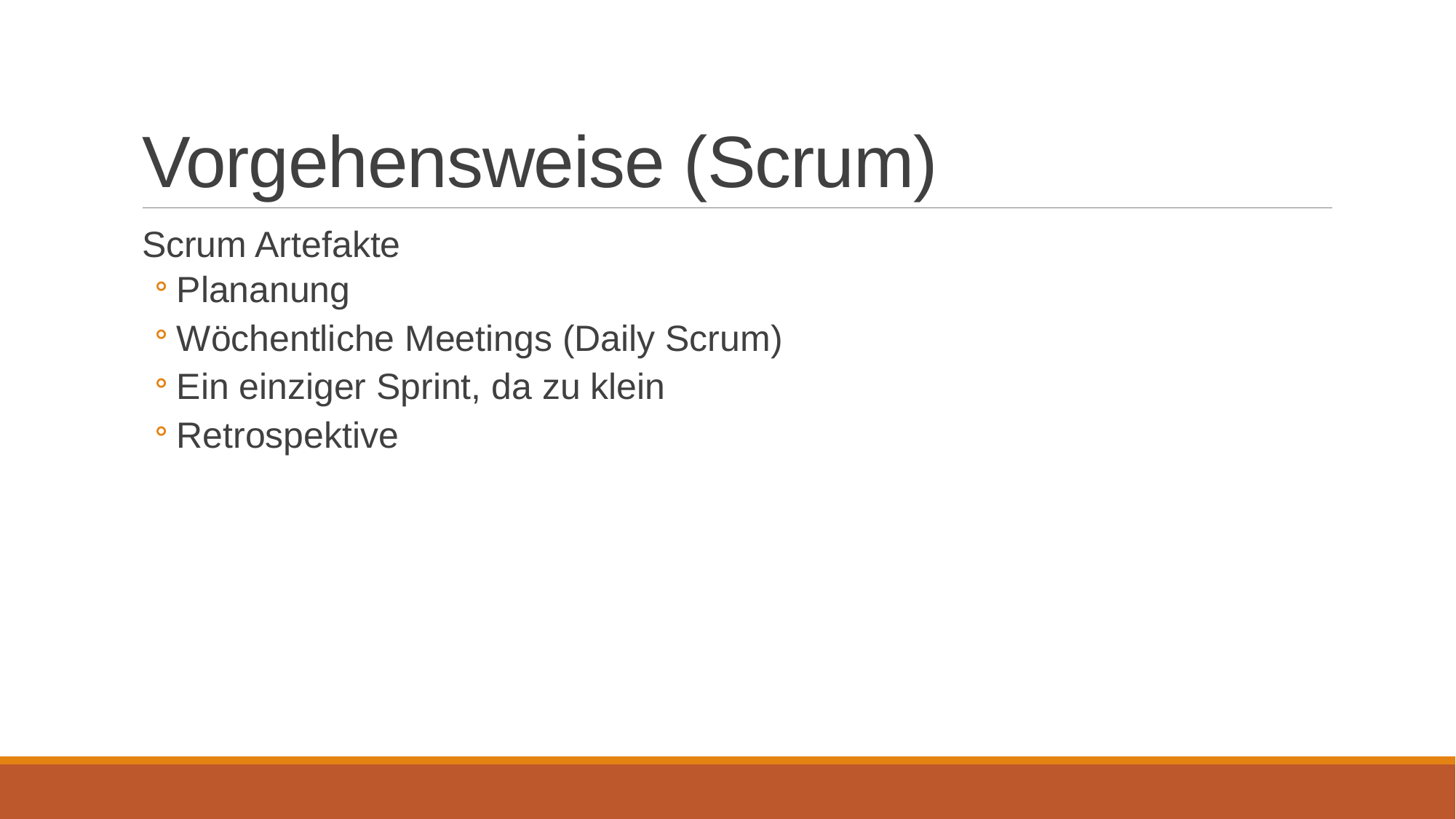

# Vorgehensweise (Scrum)
Scrum Artefakte
Plananung
Wöchentliche Meetings (Daily Scrum)
Ein einziger Sprint, da zu klein
Retrospektive